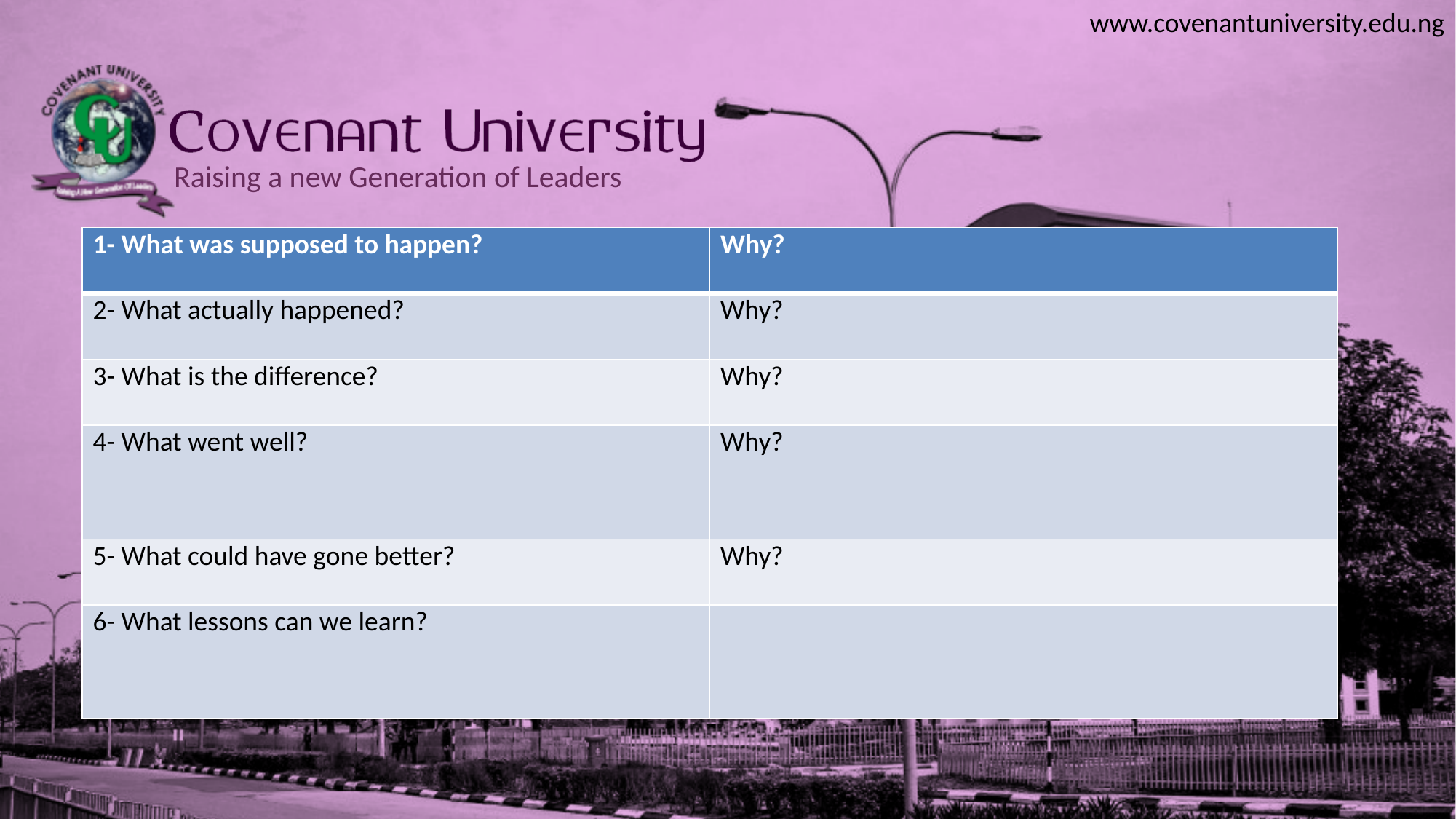

| 1- What was supposed to happen? | Why? |
| --- | --- |
| 2- What actually happened? | Why? |
| 3- What is the difference? | Why? |
| 4- What went well? | Why? |
| 5- What could have gone better? | Why? |
| 6- What lessons can we learn? |  |